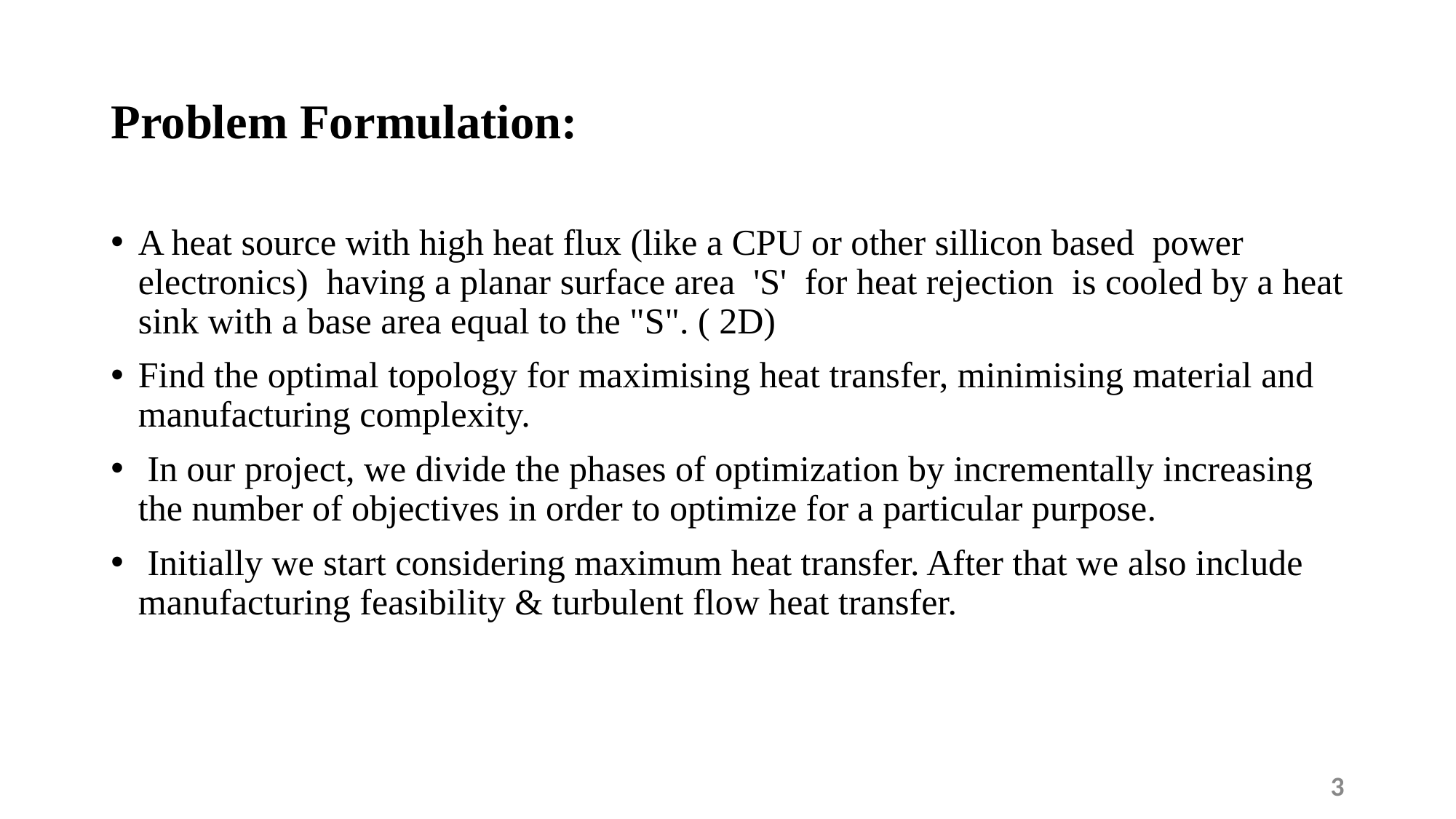

# Problem Formulation:
A heat source with high heat flux (like a CPU or other sillicon based  power electronics)  having a planar surface area  'S'  for heat rejection  is cooled by a heat sink with a base area equal to the "S". ( 2D)
Find the optimal topology for maximising heat transfer, minimising material and manufacturing complexity.
 In our project, we divide the phases of optimization by incrementally increasing the number of objectives in order to optimize for a particular purpose.
 Initially we start considering maximum heat transfer. After that we also include manufacturing feasibility & turbulent flow heat transfer.
3